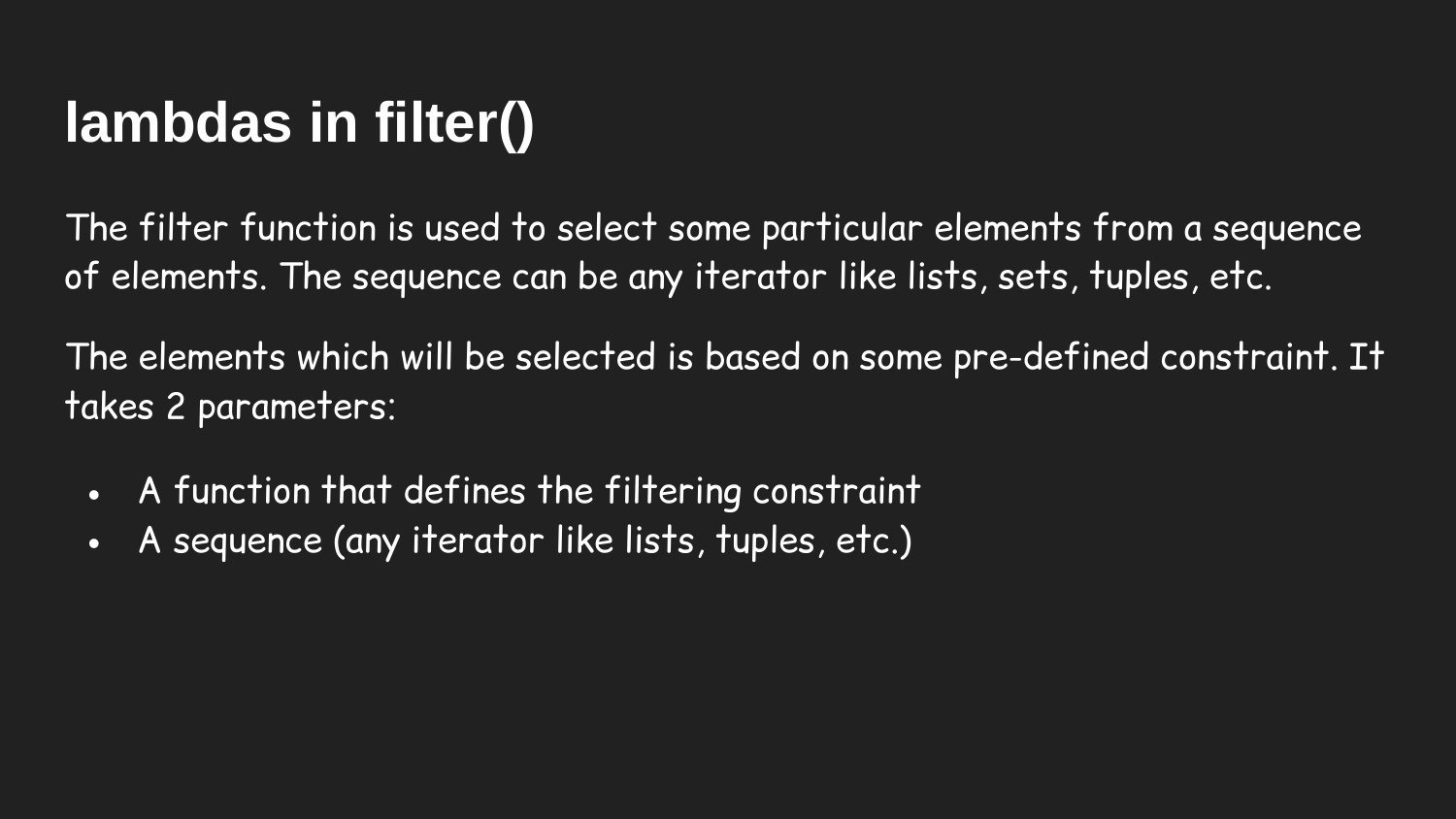

# lambdas in filter()
The filter function is used to select some particular elements from a sequence of elements. The sequence can be any iterator like lists, sets, tuples, etc.
The elements which will be selected is based on some pre-defined constraint. It takes 2 parameters:
A function that defines the filtering constraint
A sequence (any iterator like lists, tuples, etc.)